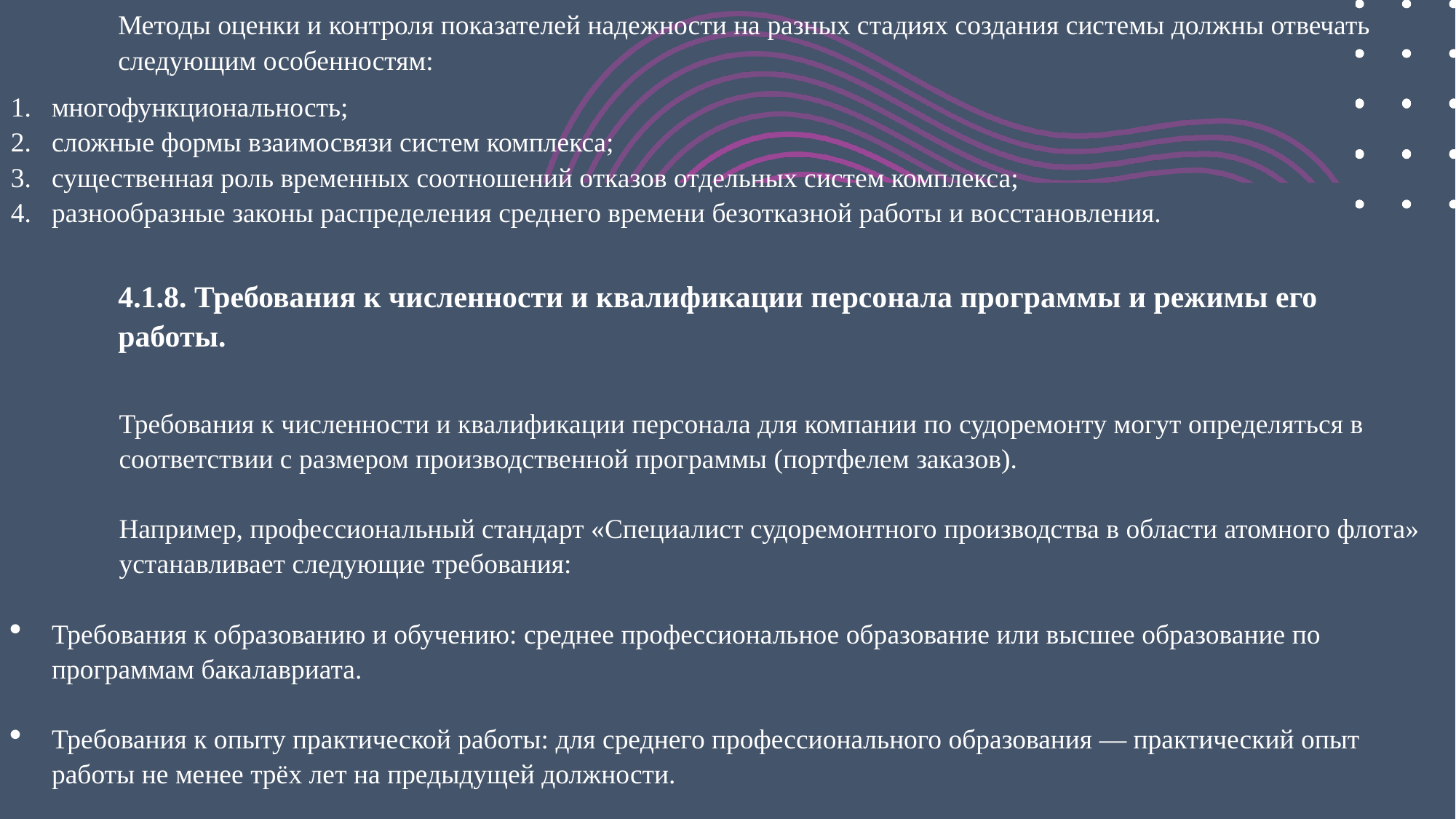

Методы оценки и контроля показателей надежности на разных стадиях создания системы должны отвечать следующим особенностям:
многофункциональность;
сложные формы взаимосвязи систем комплекса;
существенная роль временных соотношений отказов отдельных систем комплекса;
разнообразные законы распределения среднего времени безотказной работы и восстановления.

4.1.8. Требования к численности и квалификации персонала программы и режимы его работы.

Требования к численности и квалификации персонала для компании по судоремонту могут определяться в соответствии с размером производственной программы (портфелем заказов).

Например, профессиональный стандарт «Специалист судоремонтного производства в области атомного флота» устанавливает следующие требования:

Требования к образованию и обучению: среднее профессиональное образование или высшее образование по программам бакалавриата.

Требования к опыту практической работы: для среднего профессионального образования — практический опыт работы не менее трёх лет на предыдущей должности.